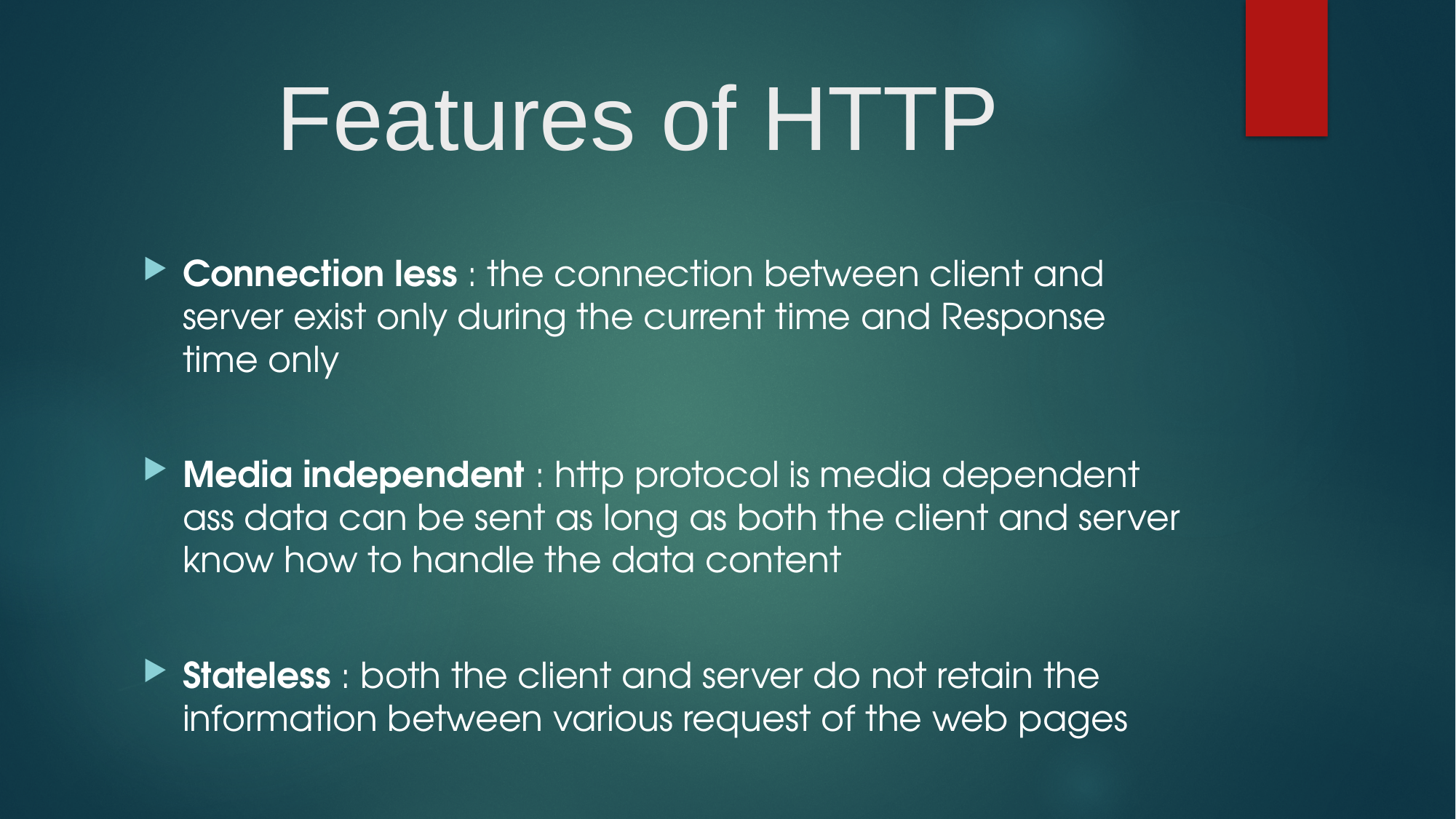

# Features of HTTP
Connection less : the connection between client and server exist only during the current time and Response time only

Media independent : http protocol is media dependent ass data can be sent as long as both the client and server know how to handle the data content

Stateless : both the client and server do not retain the information between various request of the web pages